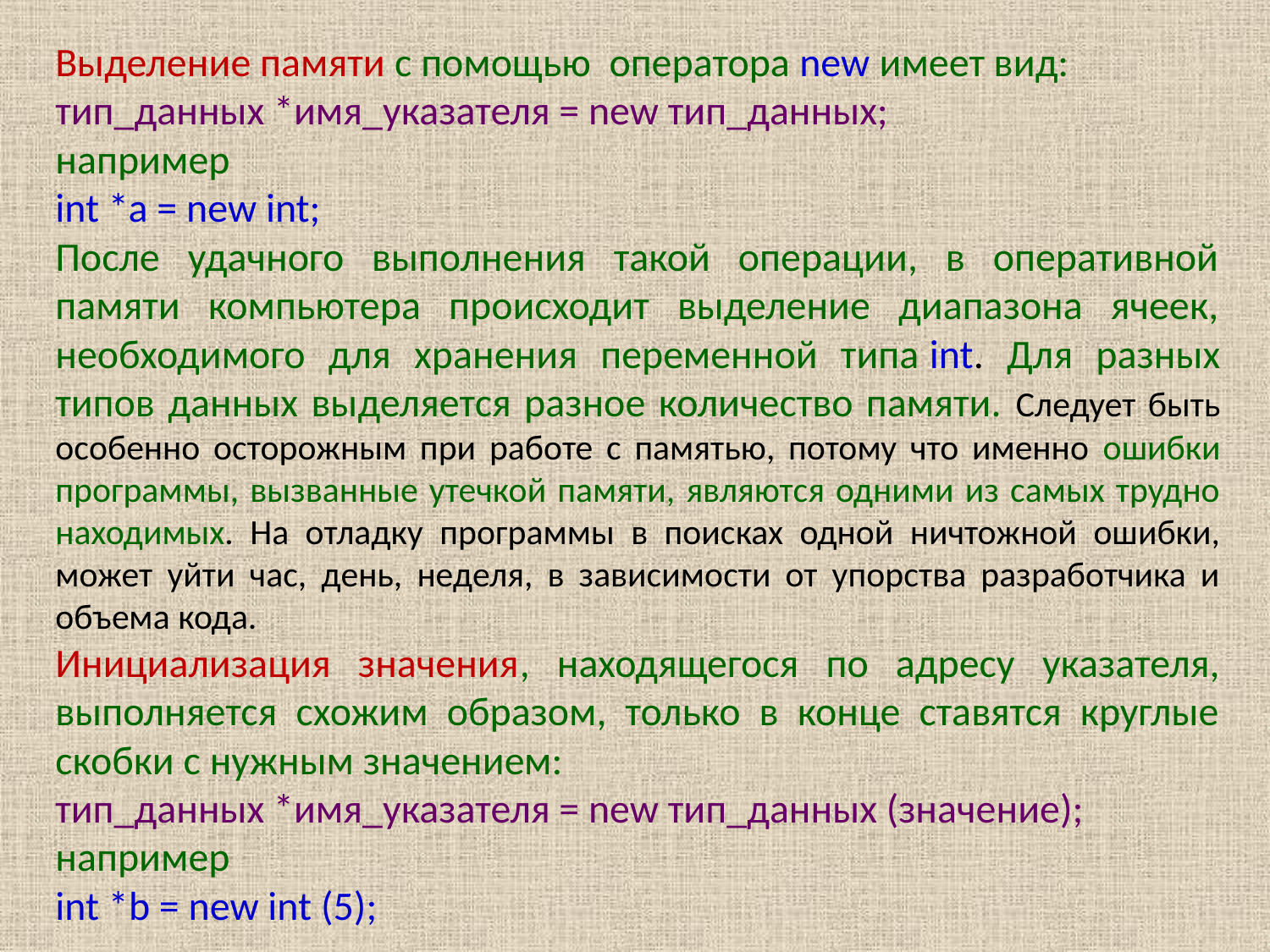

Выделение памяти с помощью  оператора new имеет вид:
тип_данных *имя_указателя = new тип_данных;
например
int *a = new int;
После удачного выполнения такой операции, в оперативной памяти компьютера происходит выделение диапазона ячеек, необходимого для хранения переменной типа int. Для разных типов данных выделяется разное количество памяти. Следует быть особенно осторожным при работе с памятью, потому что именно ошибки программы, вызванные утечкой памяти, являются одними из самых трудно находимых. На отладку программы в поисках одной ничтожной ошибки, может уйти час, день, неделя, в зависимости от упорства разработчика и объема кода.
Инициализация значения, находящегося по адресу указателя, выполняется схожим образом, только в конце ставятся круглые скобки с нужным значением:
тип_данных *имя_указателя = new тип_данных (значение); например
int *b = new int (5);